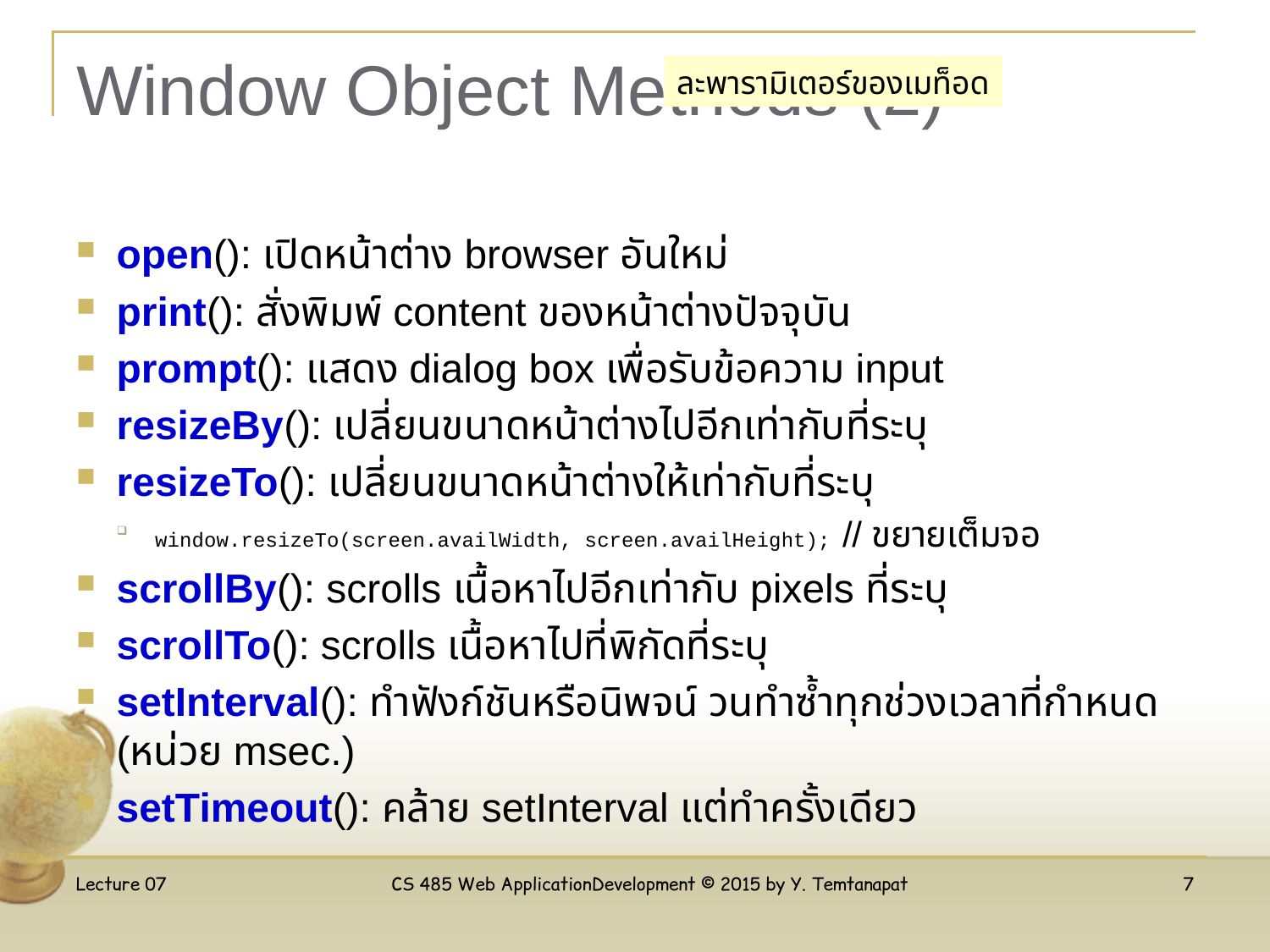

# Window Object Methods (2)
ละพารามิเตอร์ของเมท็อด
open(): เปิดหน้าต่าง browser อันใหม่
print(): สั่งพิมพ์ content ของหน้าต่างปัจจุบัน
prompt(): แสดง dialog box เพื่อรับข้อความ input
resizeBy(): เปลี่ยนขนาดหน้าต่างไปอีกเท่ากับที่ระบุ
resizeTo(): เปลี่ยนขนาดหน้าต่างให้เท่ากับที่ระบุ
window.resizeTo(screen.availWidth, screen.availHeight); // ขยายเต็มจอ
scrollBy(): scrolls เนื้อหาไปอีกเท่ากับ pixels ที่ระบุ
scrollTo(): scrolls เนื้อหาไปที่พิกัดที่ระบุ
setInterval(): ทำฟังก์ชันหรือนิพจน์ วนทำซ้ำทุกช่วงเวลาที่กำหนด (หน่วย msec.)
setTimeout(): คล้าย setInterval แต่ทำครั้งเดียว

Lecture 07
CS 485 Web ApplicationDevelopment © 2015 by Y. Temtanapat
7